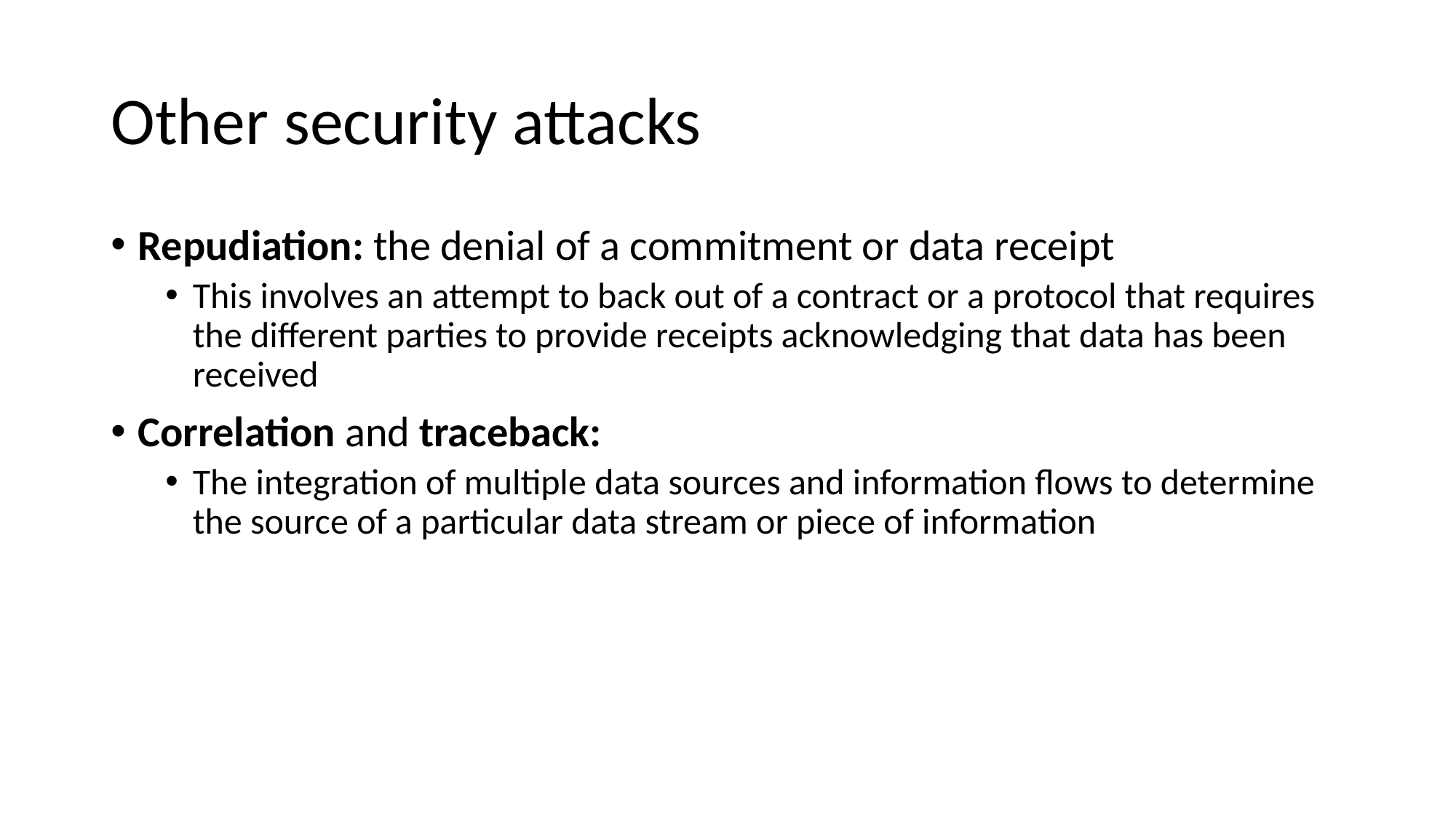

# Other security attacks
Repudiation: the denial of a commitment or data receipt
This involves an attempt to back out of a contract or a protocol that requires the different parties to provide receipts acknowledging that data has been received
Correlation and traceback:
The integration of multiple data sources and information flows to determine the source of a particular data stream or piece of information